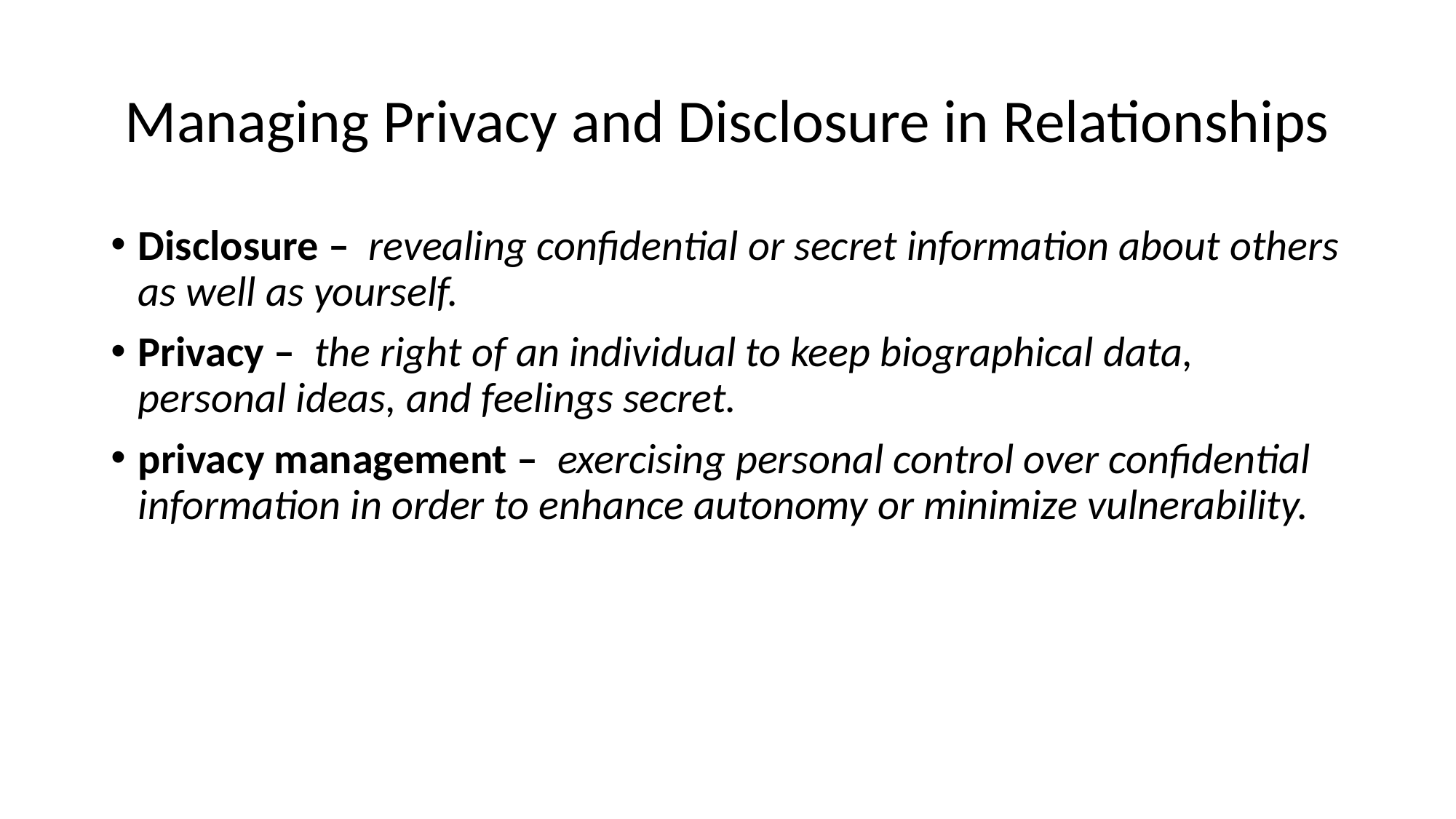

# Managing Privacy and Disclosure in Relationships
Disclosure –  revealing confidential or secret information about others as well as yourself.
Privacy –  the right of an individual to keep biographical data, personal ideas, and feelings secret.
privacy management –  exercising personal control over confidential information in order to enhance autonomy or minimize vulnerability.